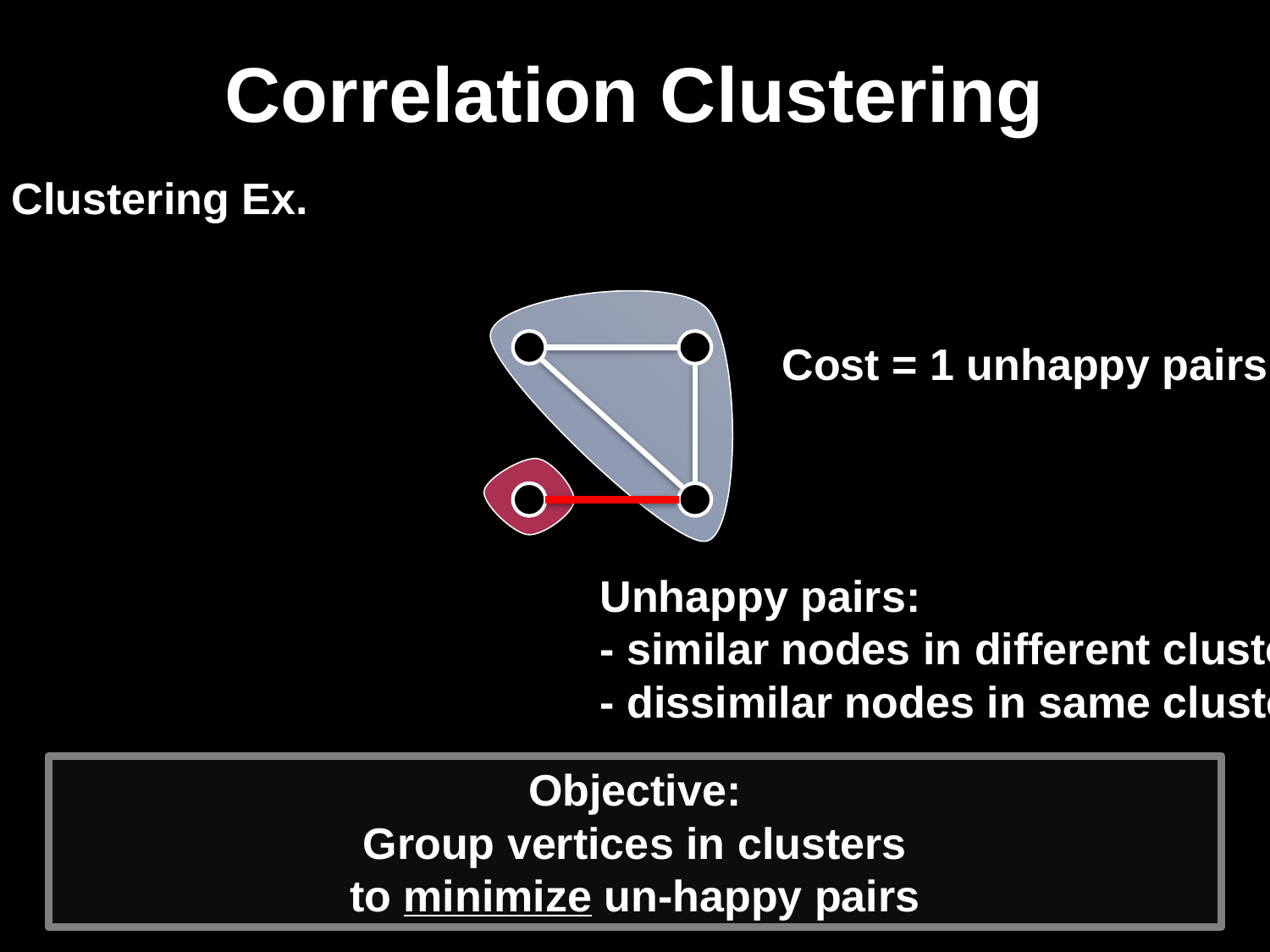

# Correlation Clustering
Clustering Ex.

Cost = 1 unhappy pairs

Unhappy pairs:
- similar nodes in different clusters
- dissimilar nodes in same cluster
Objective:
Group vertices in clusters
to minimize un-happy pairs